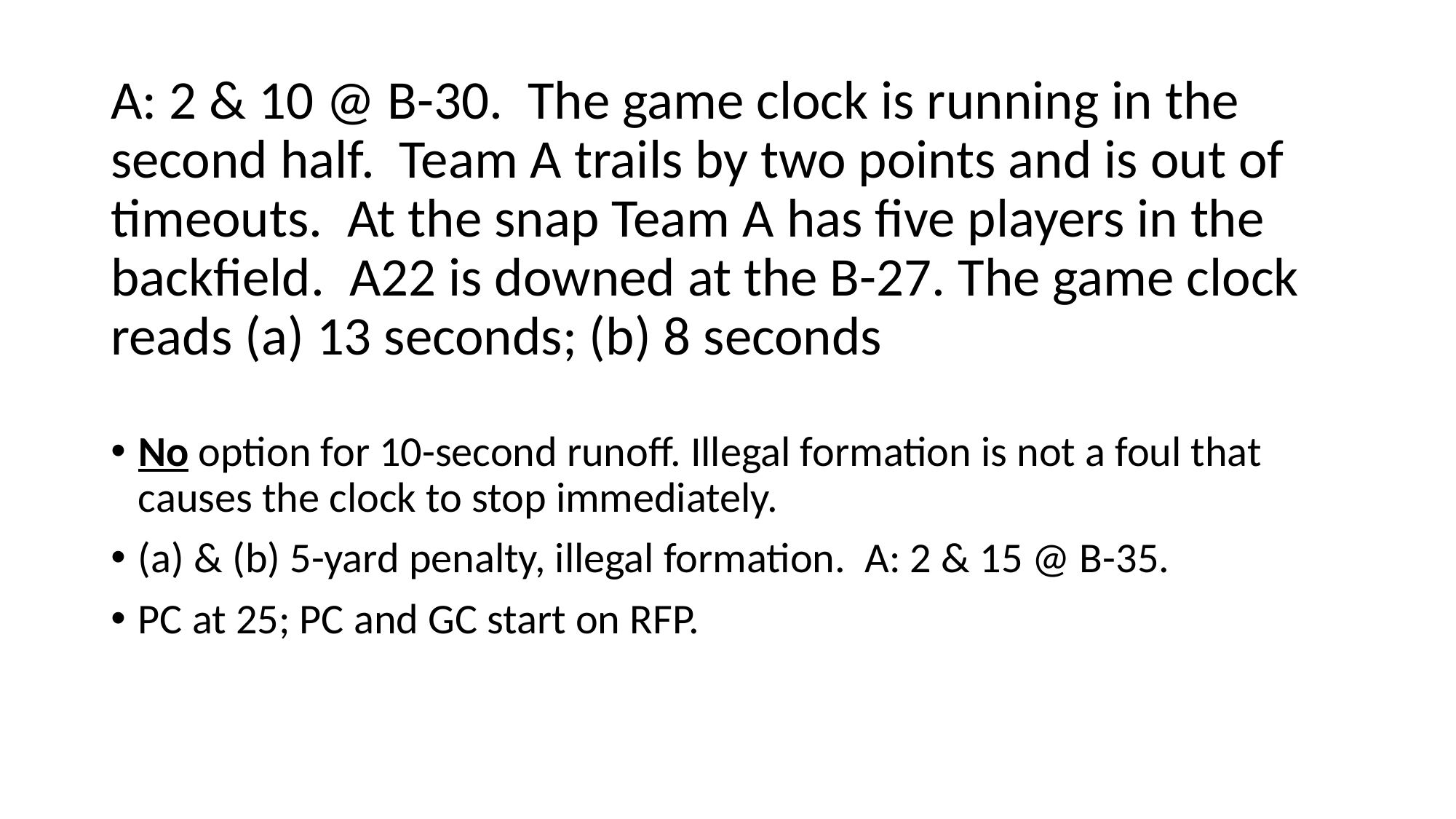

# A: 2 & 10 @ B-30.  The game clock is running in the second half.  Team A trails by two points and is out of timeouts.  At the snap Team A has five players in the backfield.  A22 is downed at the B-27. The game clock reads (a) 13 seconds; (b) 8 seconds
No option for 10-second runoff. Illegal formation is not a foul that causes the clock to stop immediately.
(a) & (b) 5-yard penalty, illegal formation.  A: 2 & 15 @ B-35.
PC at 25; PC and GC start on RFP.